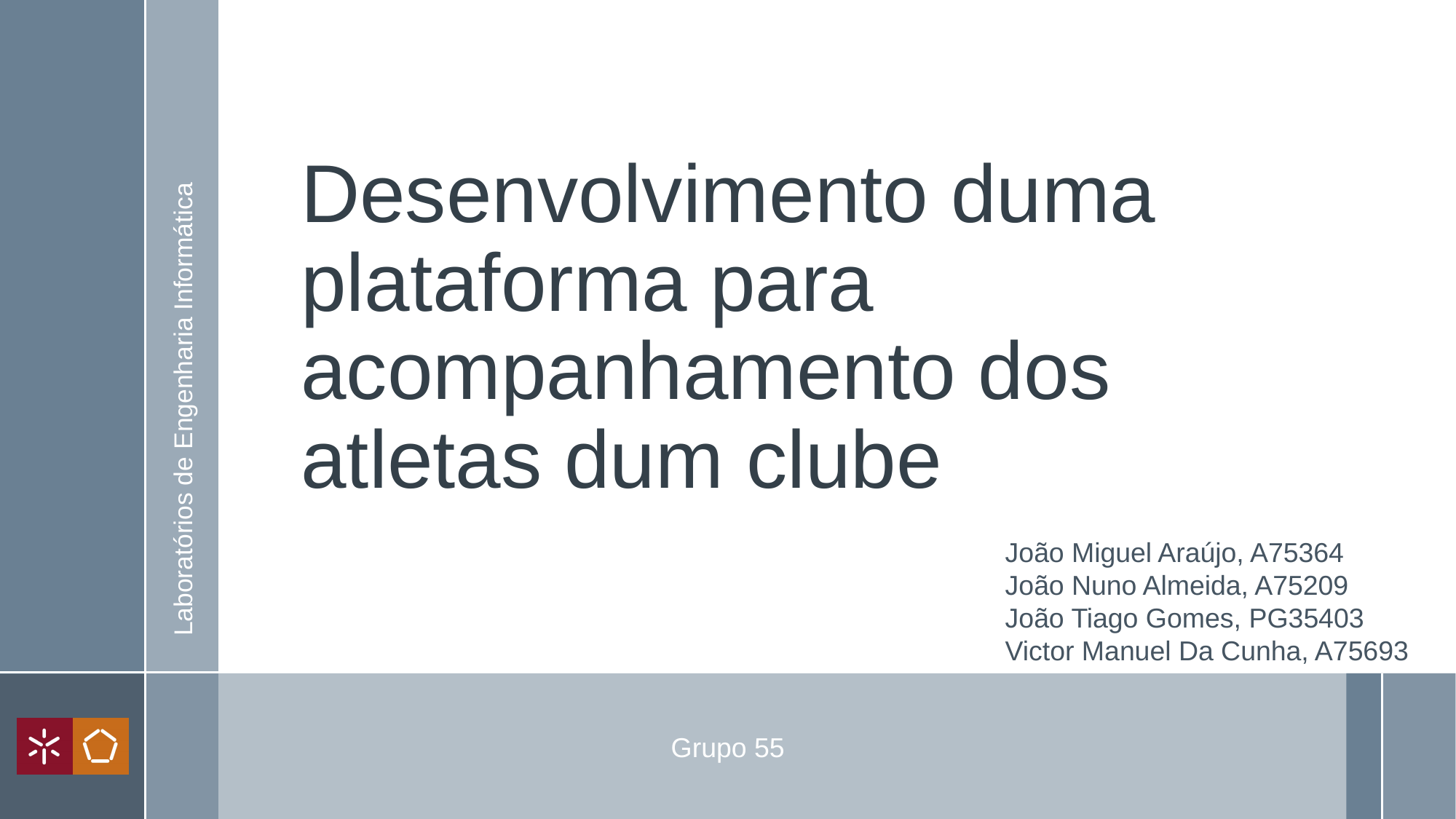

# Desenvolvimento duma plataforma para acompanhamento dos atletas dum clube
João Miguel Araújo, A75364
João Nuno Almeida, A75209
João Tiago Gomes, PG35403
Victor Manuel Da Cunha, A75693